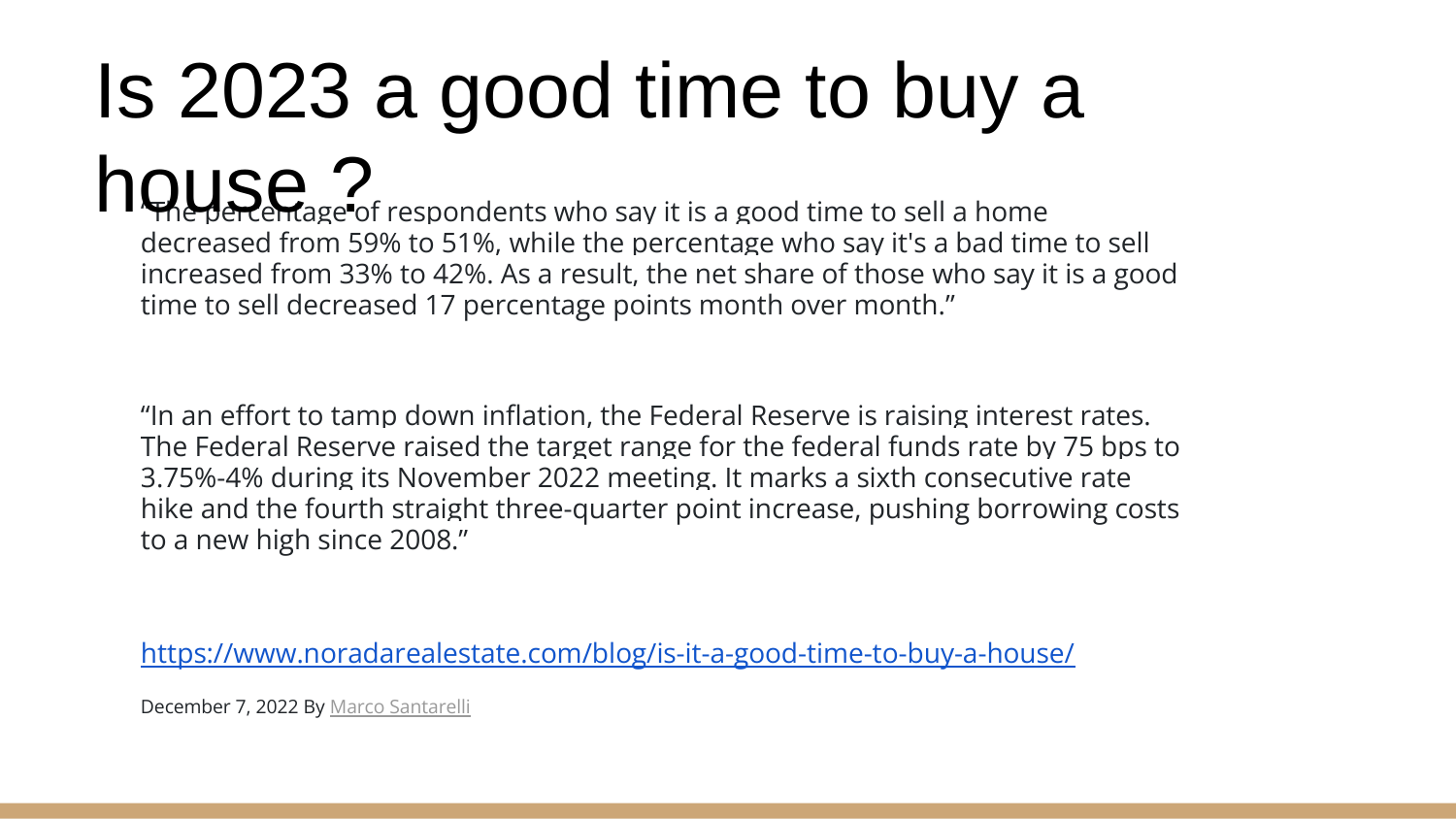

Is 2023 a good time to buy a house ?

“The percentage of respondents who say it is a good time to sell a home decreased from 59% to 51%, while the percentage who say it's a bad time to sell increased from 33% to 42%. As a result, the net share of those who say it is a good time to sell decreased 17 percentage points month over month.”

“In an effort to tamp down inflation, the Federal Reserve is raising interest rates. The Federal Reserve raised the target range for the federal funds rate by 75 bps to 3.75%-4% during its November 2022 meeting. It marks a sixth consecutive rate hike and the fourth straight three-quarter point increase, pushing borrowing costs to a new high since 2008.”

https://www.noradarealestate.com/blog/is-it-a-good-time-to-buy-a-house/
December 7, 2022 By Marco Santarelli